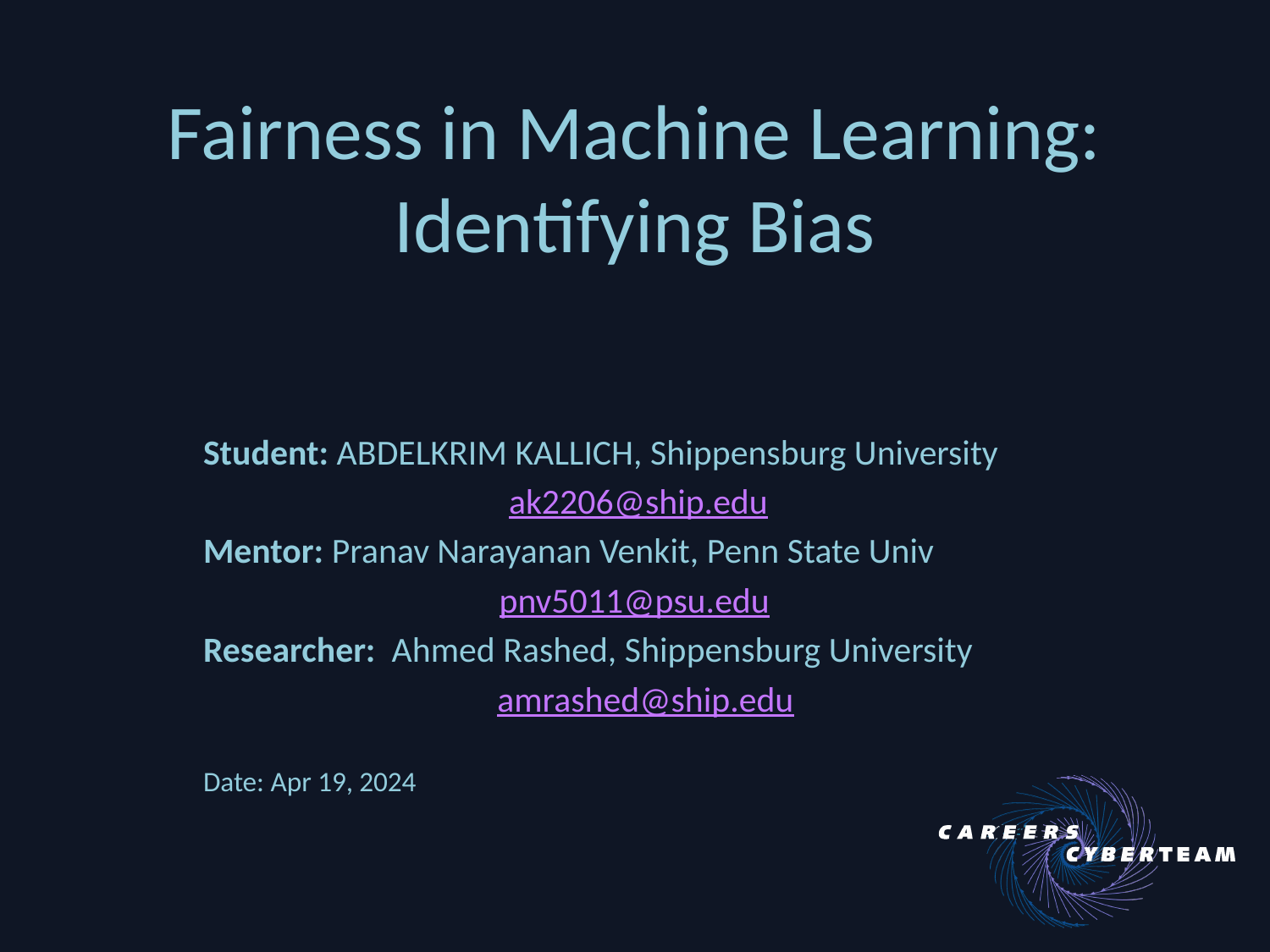

# Fairness in Machine Learning: Identifying Bias
Student: ABDELKRIM KALLICH, Shippensburg University
                                      ak2206@ship.edu
Mentor: Pranav Narayanan Venkit, Penn State Univ
	                     pnv5011@psu.edu
Researcher:  Ahmed Rashed, Shippensburg University
		     amrashed@ship.edu

Date: Apr 19, 2024